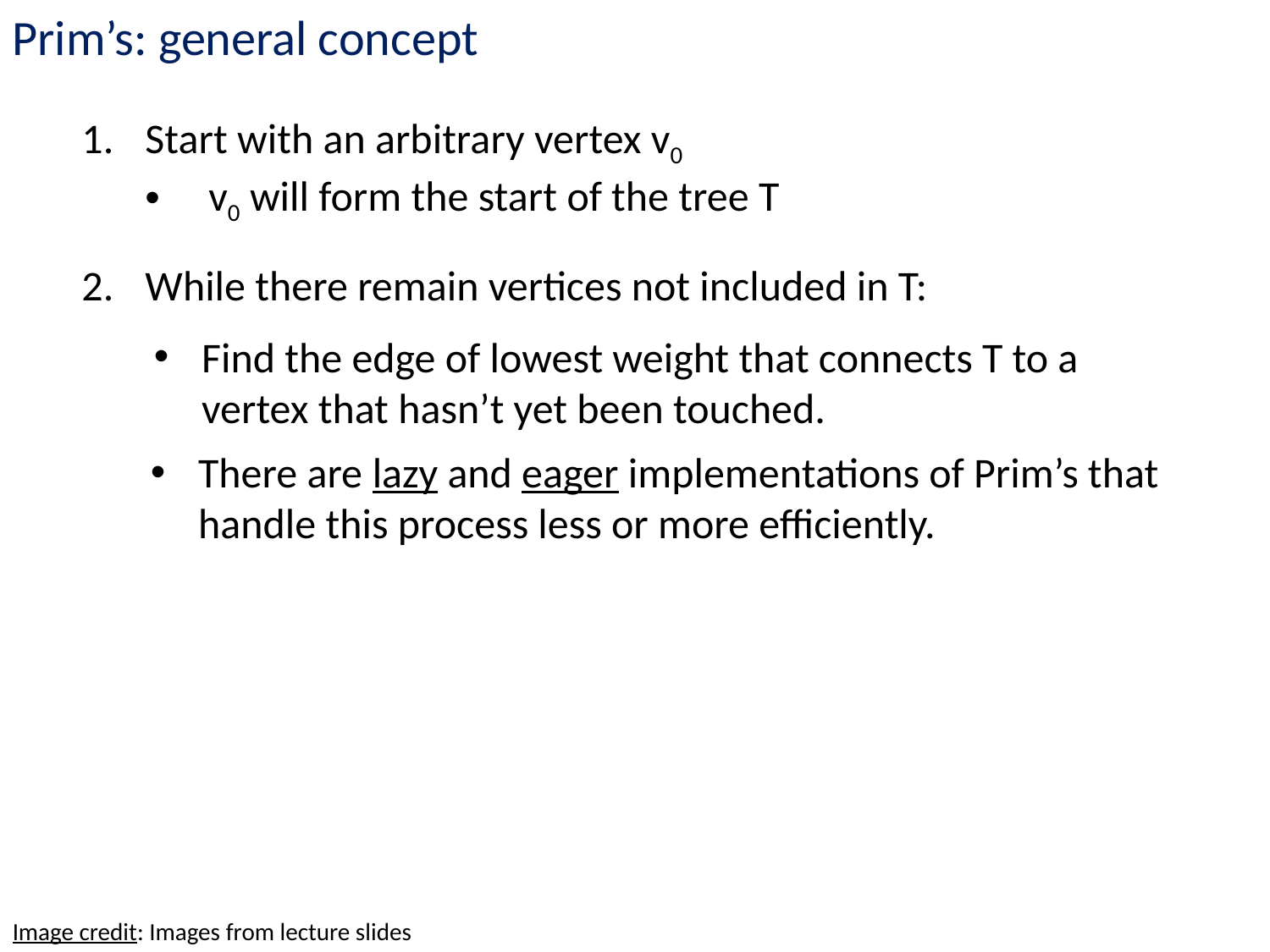

Prim’s: general concept
Start with an arbitrary vertex v0
v0 will form the start of the tree T
While there remain vertices not included in T:
Find the edge of lowest weight that connects T to a vertex that hasn’t yet been touched.
There are lazy and eager implementations of Prim’s that handle this process less or more efficiently.
Image credit: Images from lecture slides